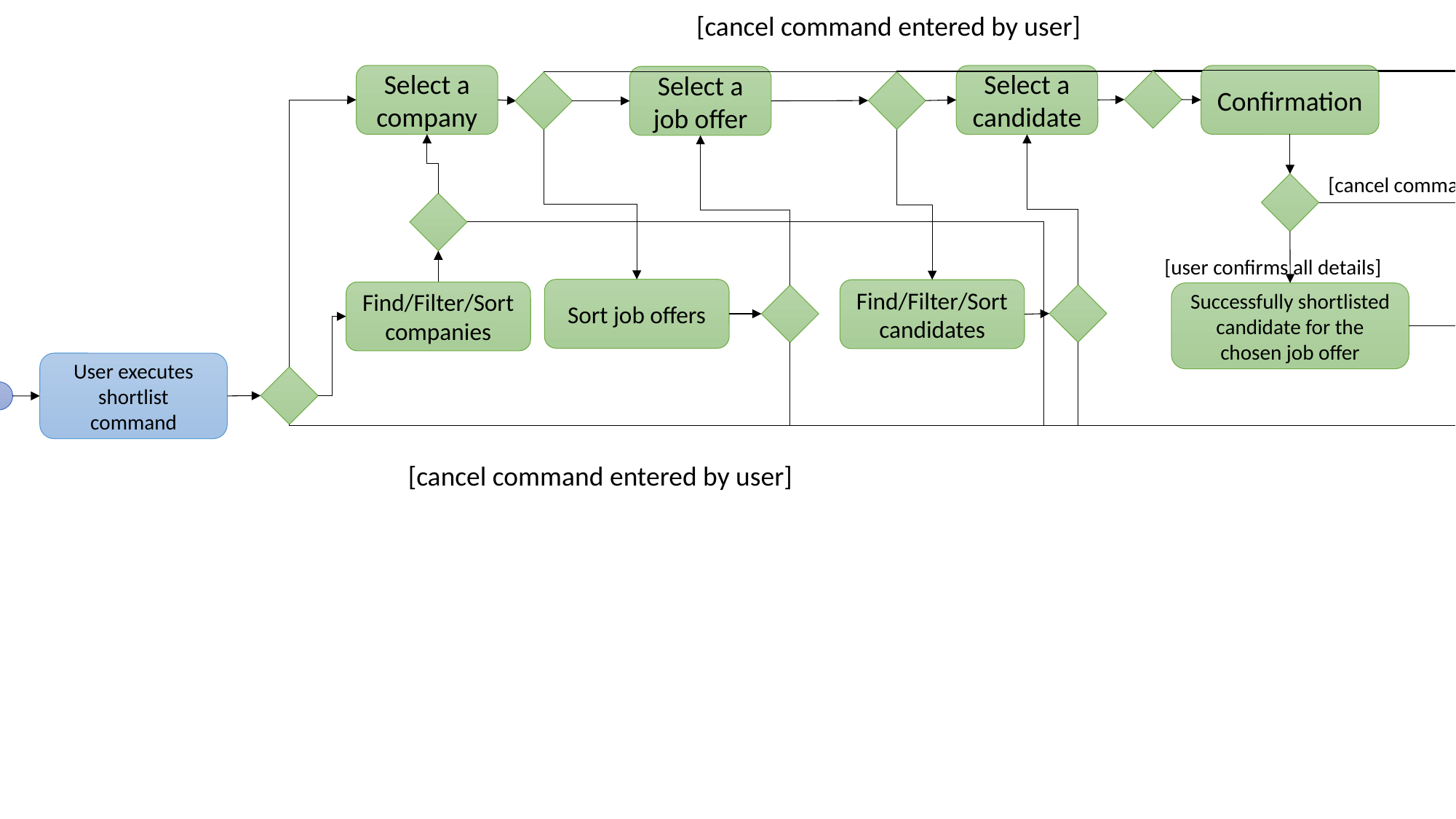

[cancel command entered by user]
Select a company
Confirmation
Select a candidate
Select a job offer

[cancel command entered by user]

[user confirms all details]
Sort job offers
Find/Filter/Sort candidates
Find/Filter/Sort companies
Successfully shortlisted candidate for the chosen job offer

Exits shortlist process
User executes shortlist command

[cancel command entered by user]